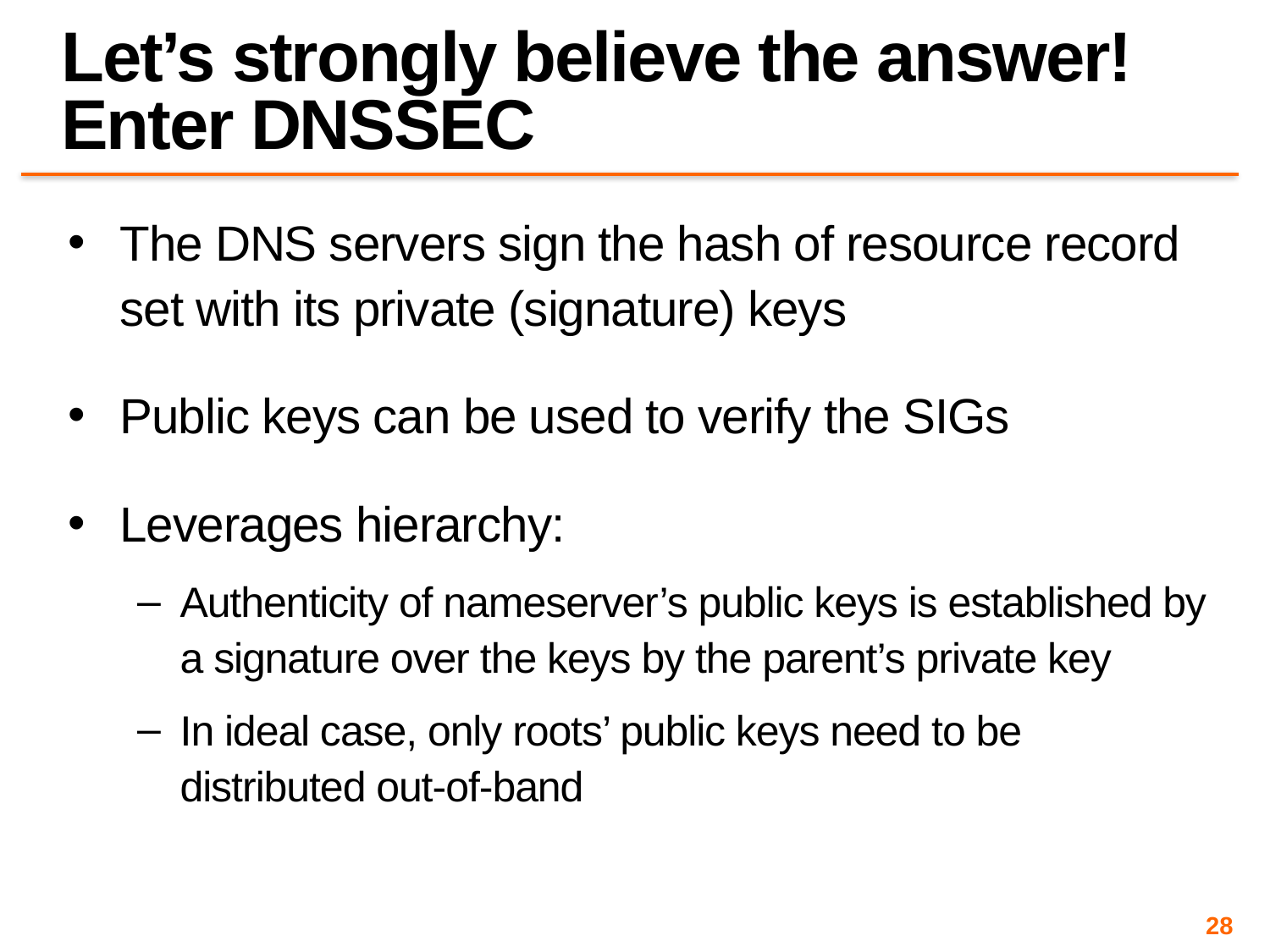

# Let’s strongly believe the answer! Enter DNSSEC
The DNS servers sign the hash of resource record set with its private (signature) keys
Public keys can be used to verify the SIGs
Leverages hierarchy:
Authenticity of nameserver’s public keys is established by a signature over the keys by the parent’s private key
In ideal case, only roots’ public keys need to be distributed out-of-band
28